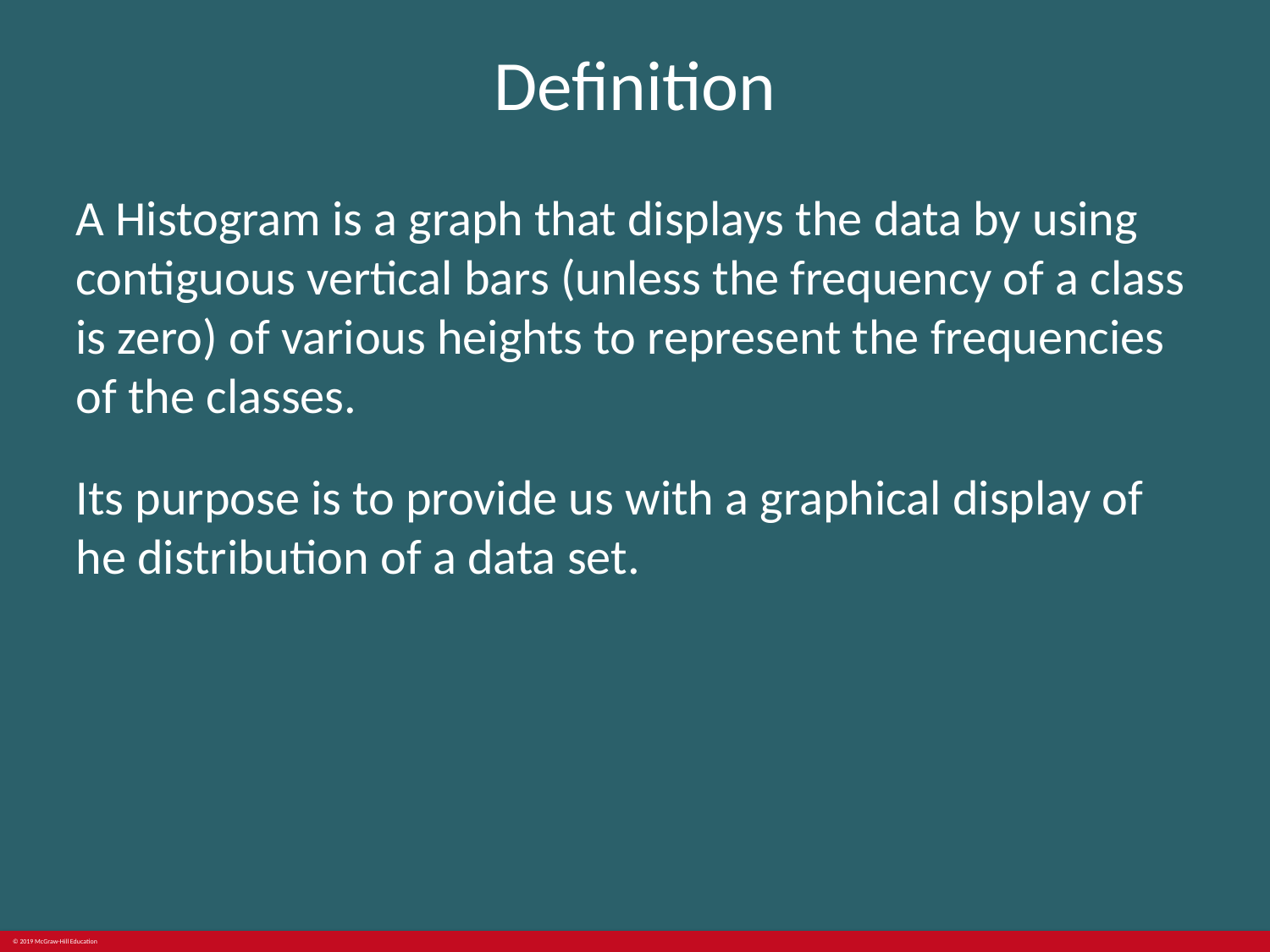

# Definition
A Histogram is a graph that displays the data by using contiguous vertical bars (unless the frequency of a class is zero) of various heights to represent the frequencies of the classes.
Its purpose is to provide us with a graphical display of he distribution of a data set.